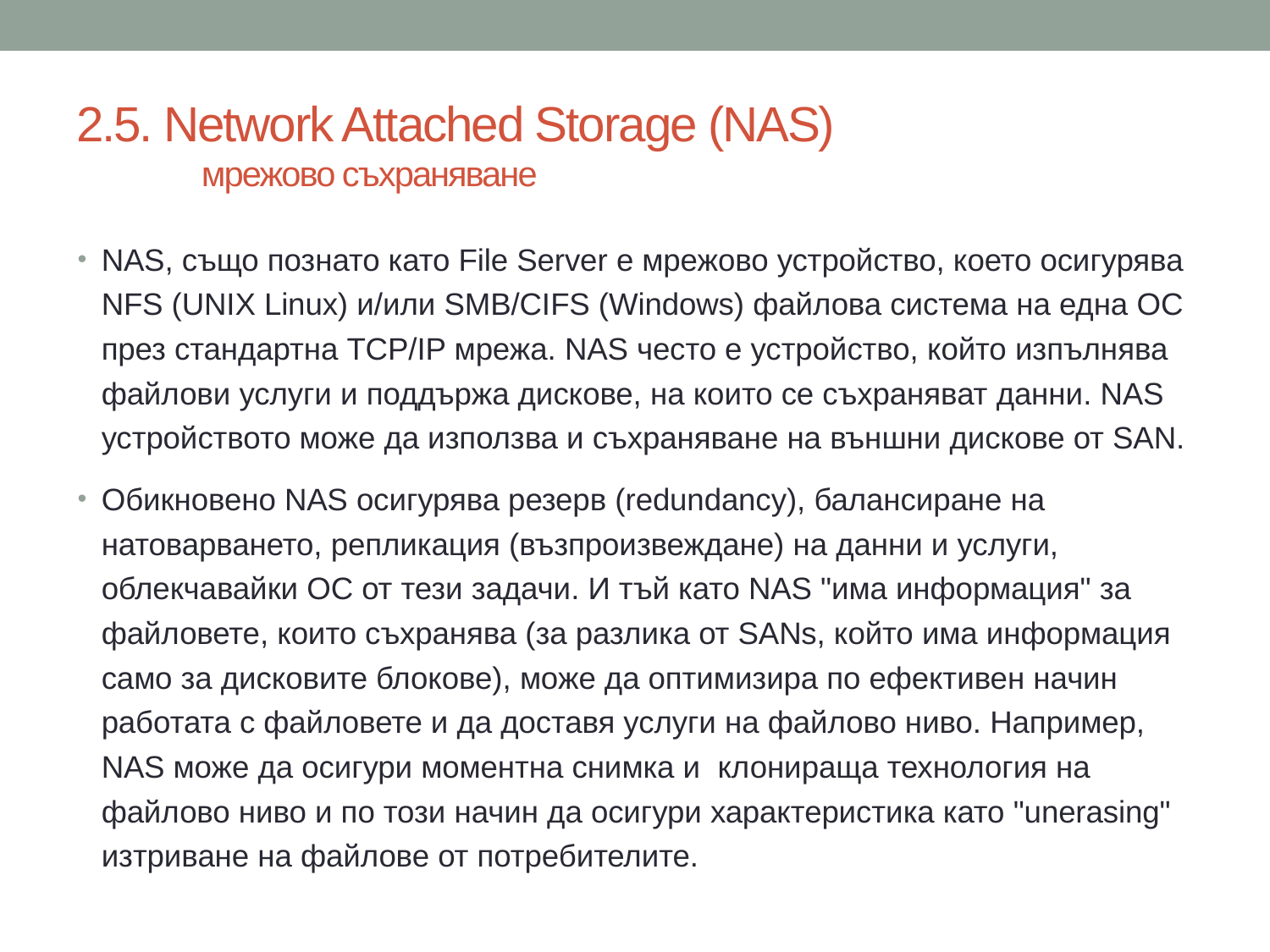

# 2.5. Network Attached Storage (NAS) мрежово съхраняване
NAS, също познато като File Server е мрежово устройство, което осигурява NFS (UNIX Linux) и/или SMB/CIFS (Windows) файлова система на една ОС през стандартна TCP/IP мрежа. NAS често е устройство, който изпълнява файлови услуги и поддържа дискове, на които се съхраняват данни. NAS устройството може да използва и съхраняване на външни дискове от SAN.
Обикновено NAS осигурява резерв (redundancy), балансиране на натоварването, репликация (възпроизвеждане) на данни и услуги, облекчавайки ОС от тези задачи. И тъй като NAS "има информация" за файловете, които съхранява (за разлика от SANs, който има информация само за дисковите блокове), може да оптимизира по ефективен начин работата с файловете и да доставя услуги на файлово ниво. Например, NAS може да осигури моментна снимка и  клонираща технология на файлово ниво и по този начин да осигури характеристика като "unerasing" изтриване на файлове от потребителите.